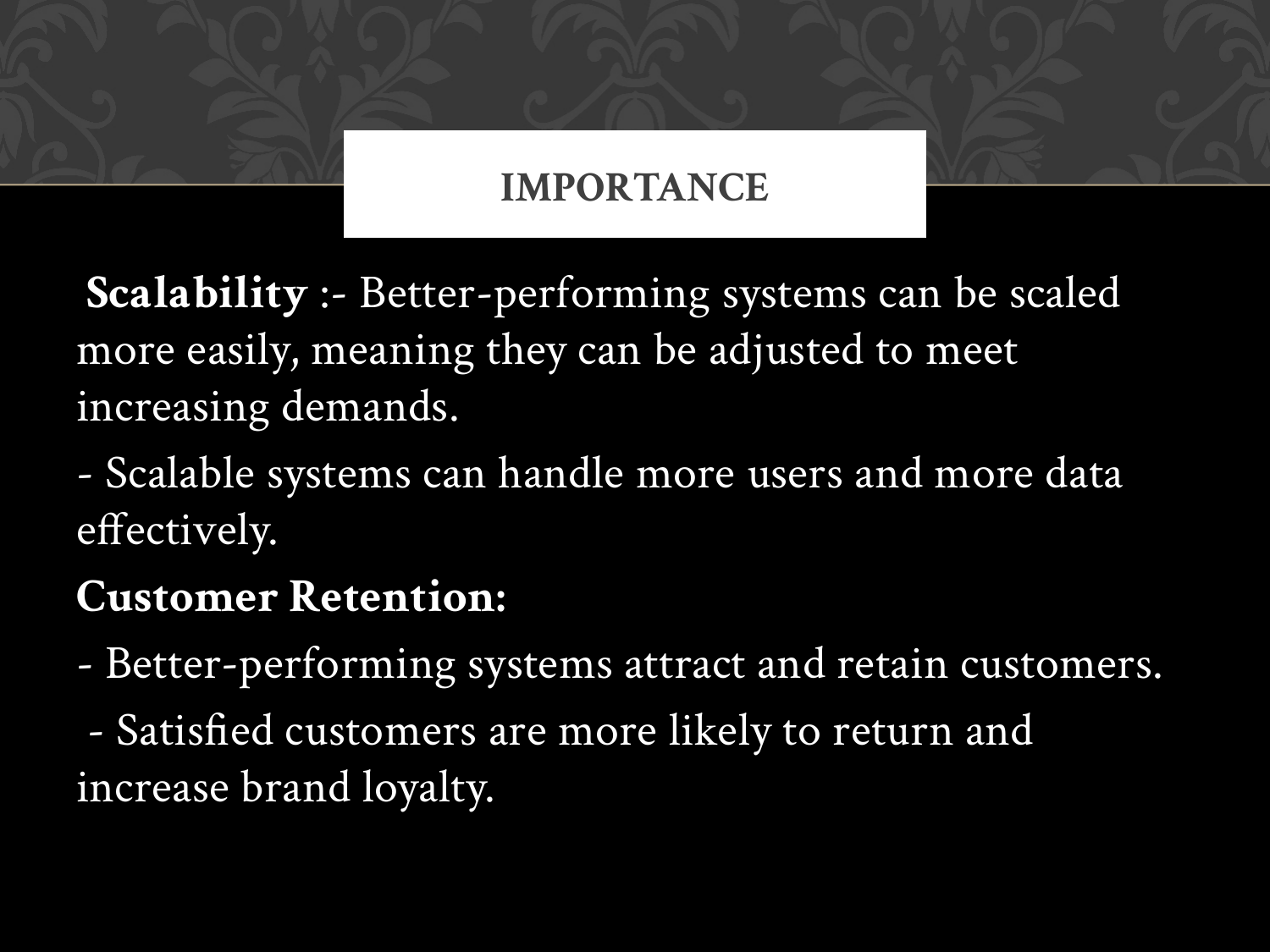

# importance
 Scalability :- Better-performing systems can be scaled more easily, meaning they can be adjusted to meet increasing demands.
- Scalable systems can handle more users and more data effectively.
Customer Retention:
- Better-performing systems attract and retain customers.
 - Satisfied customers are more likely to return and increase brand loyalty.